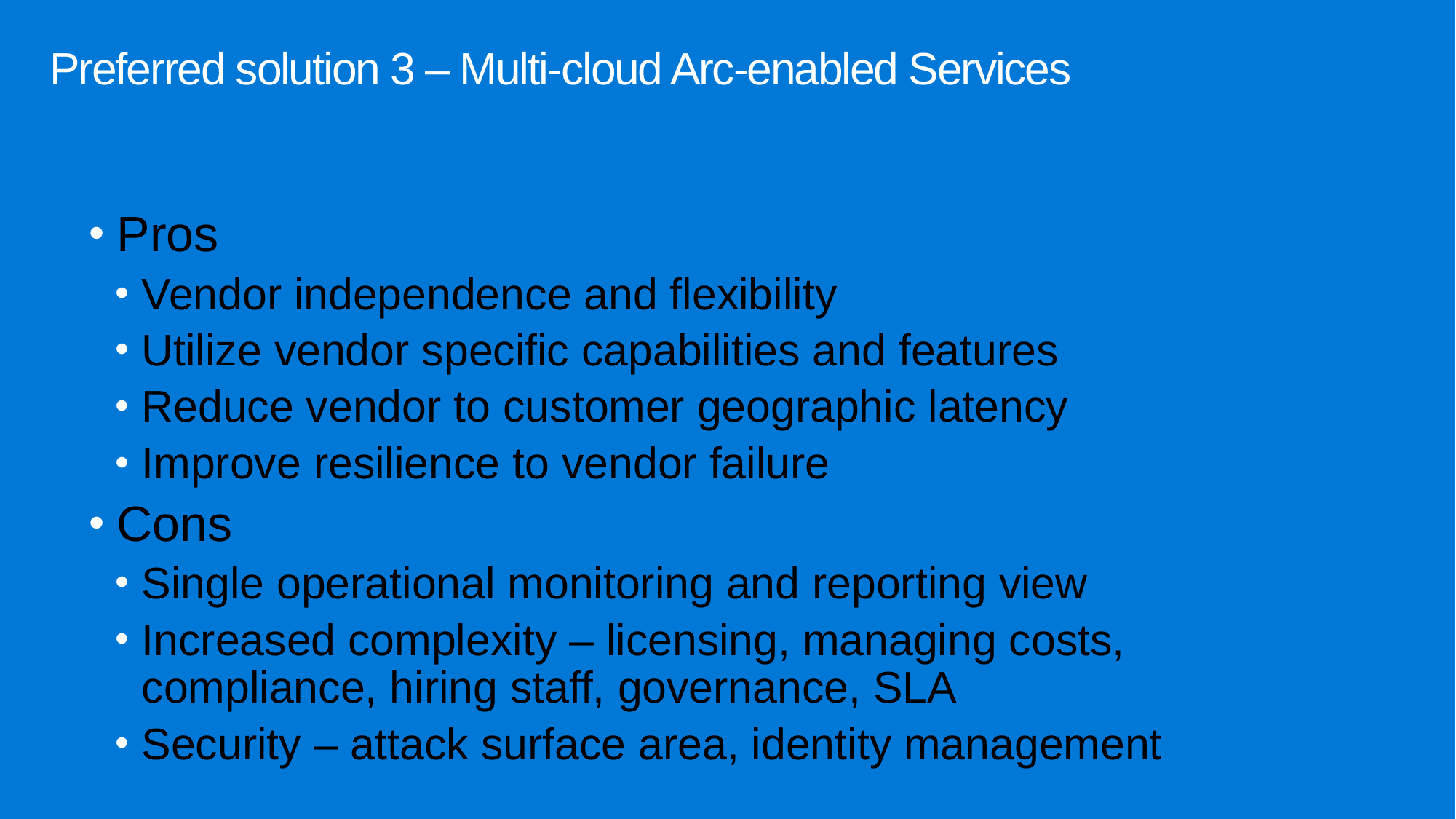

# Preferred solution 3 – Multi-cloud Arc-enabled Services
Pros
Vendor independence and flexibility
Utilize vendor specific capabilities and features
Reduce vendor to customer geographic latency
Improve resilience to vendor failure
Cons
Single operational monitoring and reporting view
Increased complexity – licensing, managing costs, compliance, hiring staff, governance, SLA
Security – attack surface area, identity management